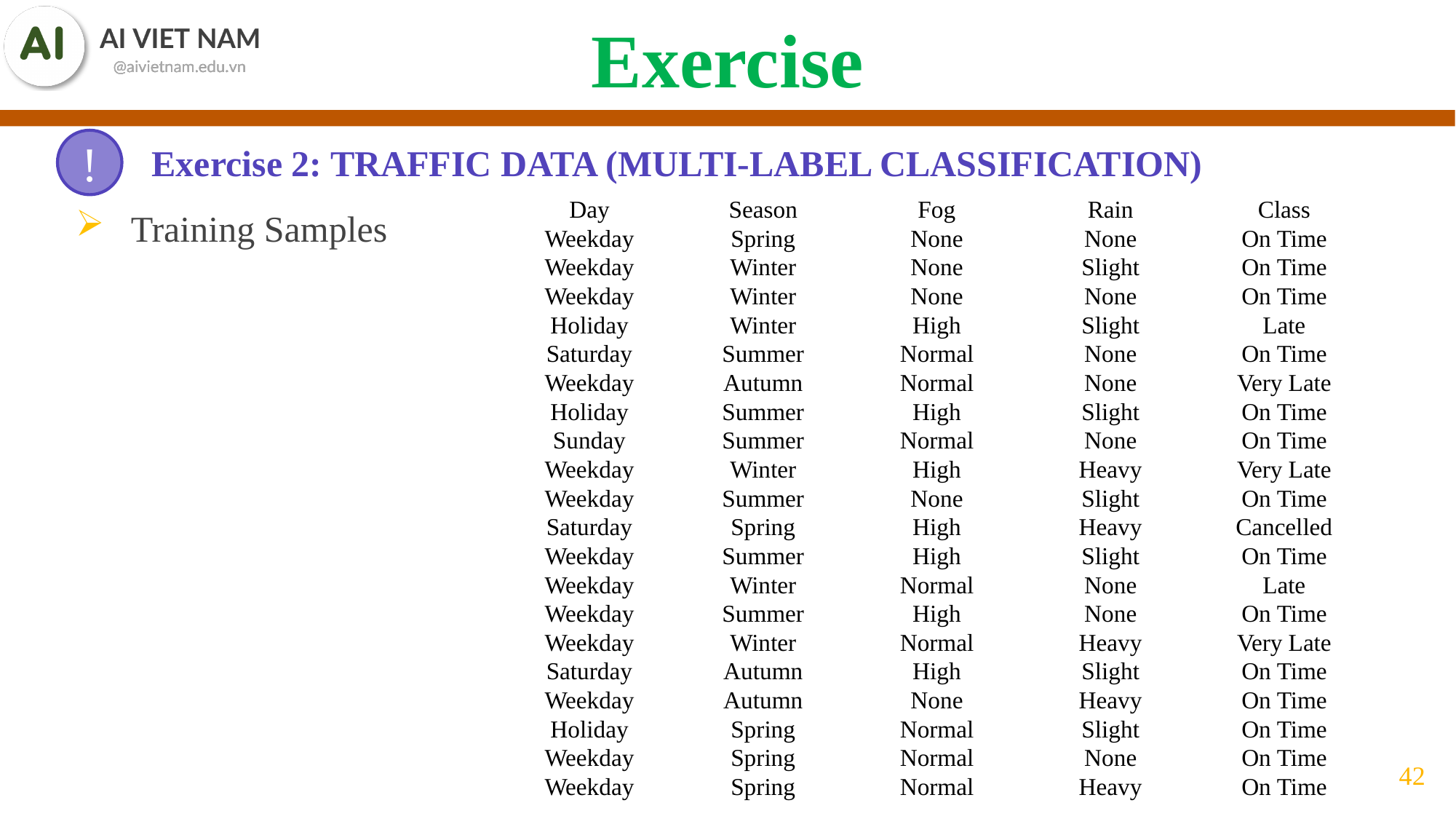

Exercise

Exercise 2: TRAFFIC DATA (MULTI-LABEL CLASSIFICATION)
!
Training Samples
| Day | Season | Fog | Rain | Class |
| --- | --- | --- | --- | --- |
| Weekday | Spring | None | None | On Time |
| Weekday | Winter | None | Slight | On Time |
| Weekday | Winter | None | None | On Time |
| Holiday | Winter | High | Slight | Late |
| Saturday | Summer | Normal | None | On Time |
| Weekday | Autumn | Normal | None | Very Late |
| Holiday | Summer | High | Slight | On Time |
| Sunday | Summer | Normal | None | On Time |
| Weekday | Winter | High | Heavy | Very Late |
| Weekday | Summer | None | Slight | On Time |
| Saturday | Spring | High | Heavy | Cancelled |
| Weekday | Summer | High | Slight | On Time |
| Weekday | Winter | Normal | None | Late |
| Weekday | Summer | High | None | On Time |
| Weekday | Winter | Normal | Heavy | Very Late |
| Saturday | Autumn | High | Slight | On Time |
| Weekday | Autumn | None | Heavy | On Time |
| Holiday | Spring | Normal | Slight | On Time |
| Weekday | Spring | Normal | None | On Time |
| Weekday | Spring | Normal | Heavy | On Time |
42